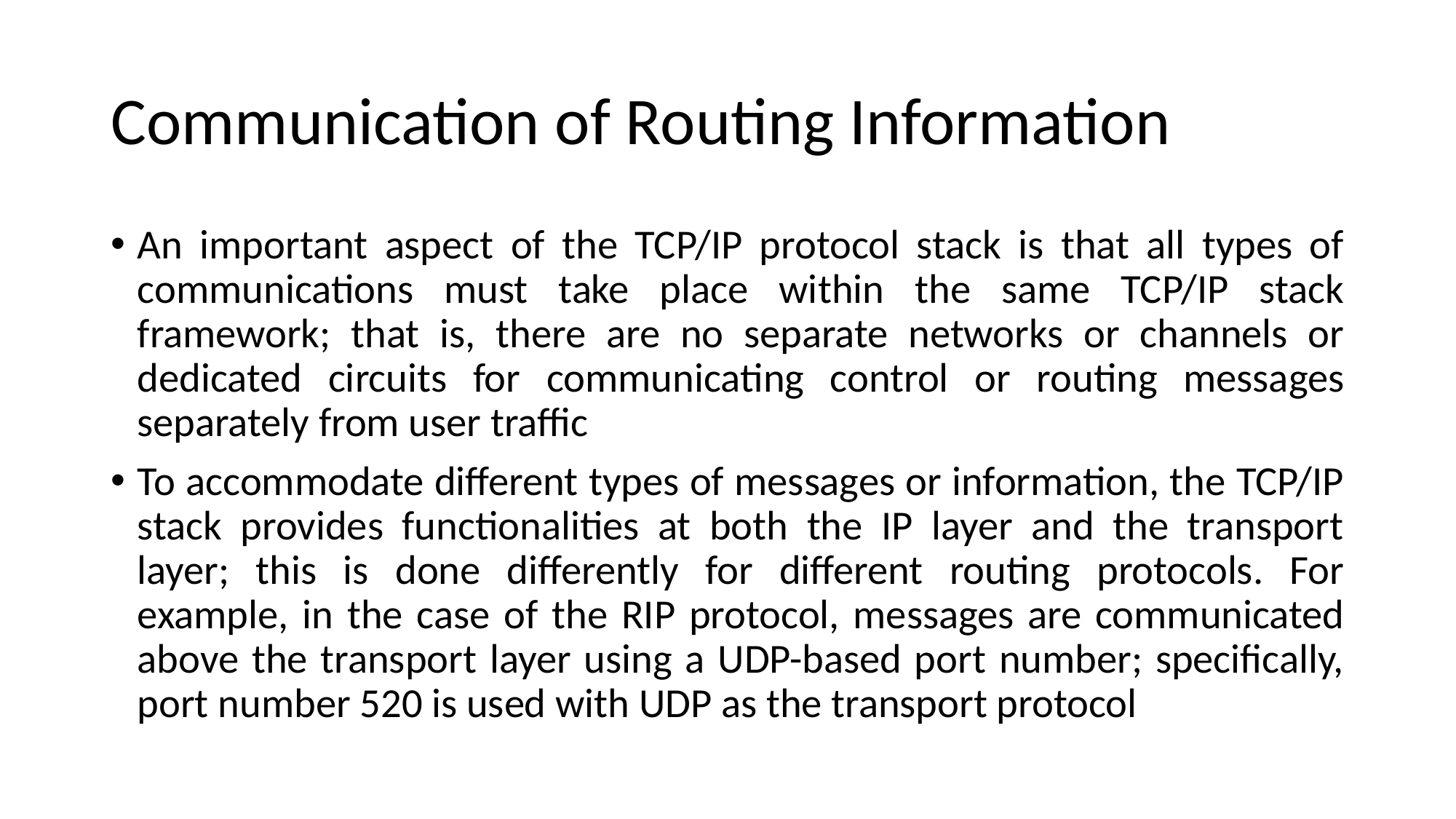

# Communication of Routing Information
An important aspect of the TCP/IP protocol stack is that all types of communications must take place within the same TCP/IP stack framework; that is, there are no separate networks or channels or dedicated circuits for communicating control or routing messages separately from user traffic
To accommodate different types of messages or information, the TCP/IP stack provides functionalities at both the IP layer and the transport layer; this is done differently for different routing protocols. For example, in the case of the RIP protocol, messages are communicated above the transport layer using a UDP-based port number; specifically, port number 520 is used with UDP as the transport protocol